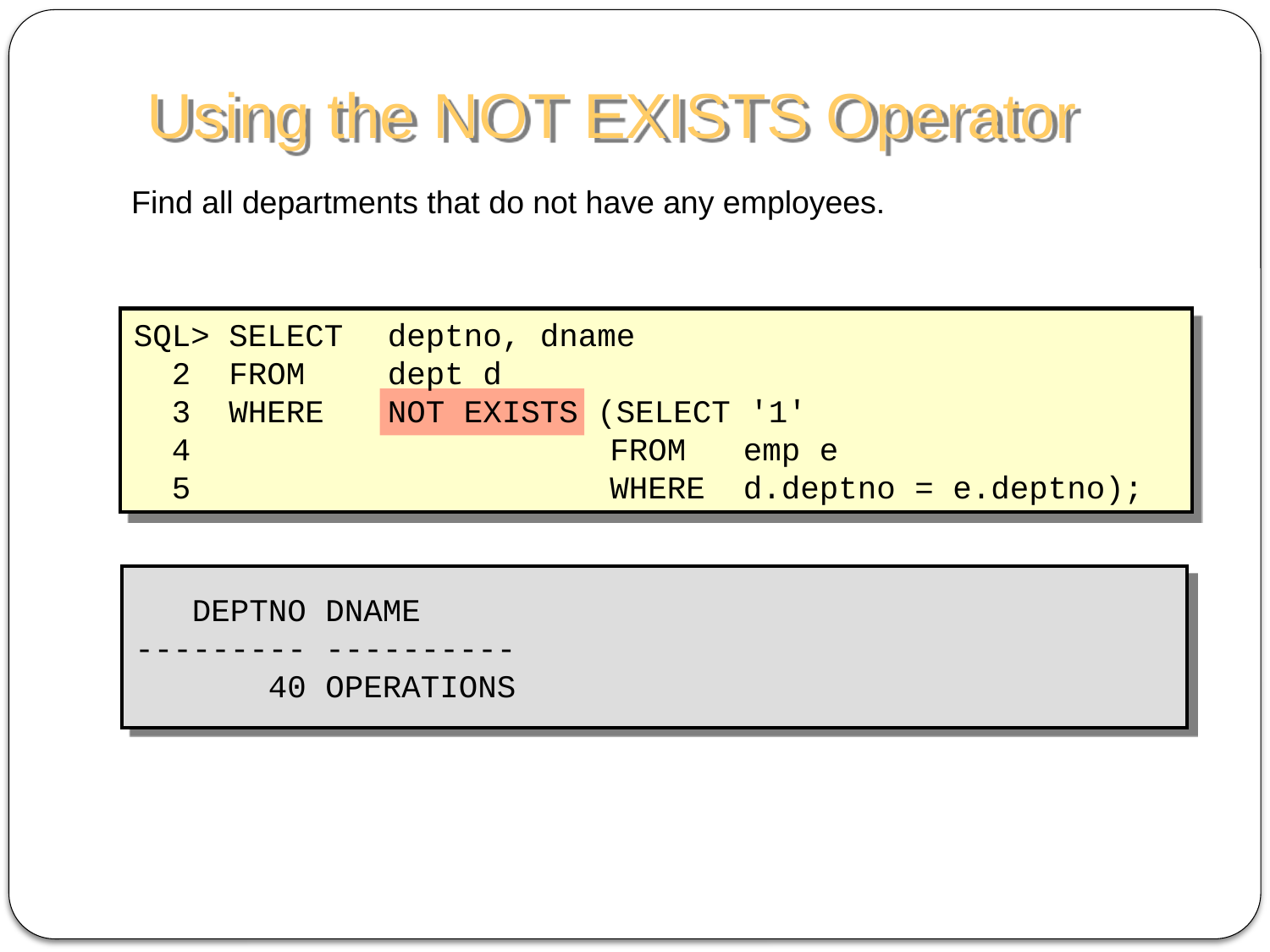

Using the NOT EXISTS Operator
Find all departments that do not have any employees.
SQL> SELECT	deptno, dname
  2  FROM 	dept d
  3  WHERE	NOT EXISTS (SELECT '1'
  4                      FROM   emp e
  5                      WHERE  d.deptno = e.deptno);

   DEPTNO DNAME
--------- ----------
       40 OPERATIONS